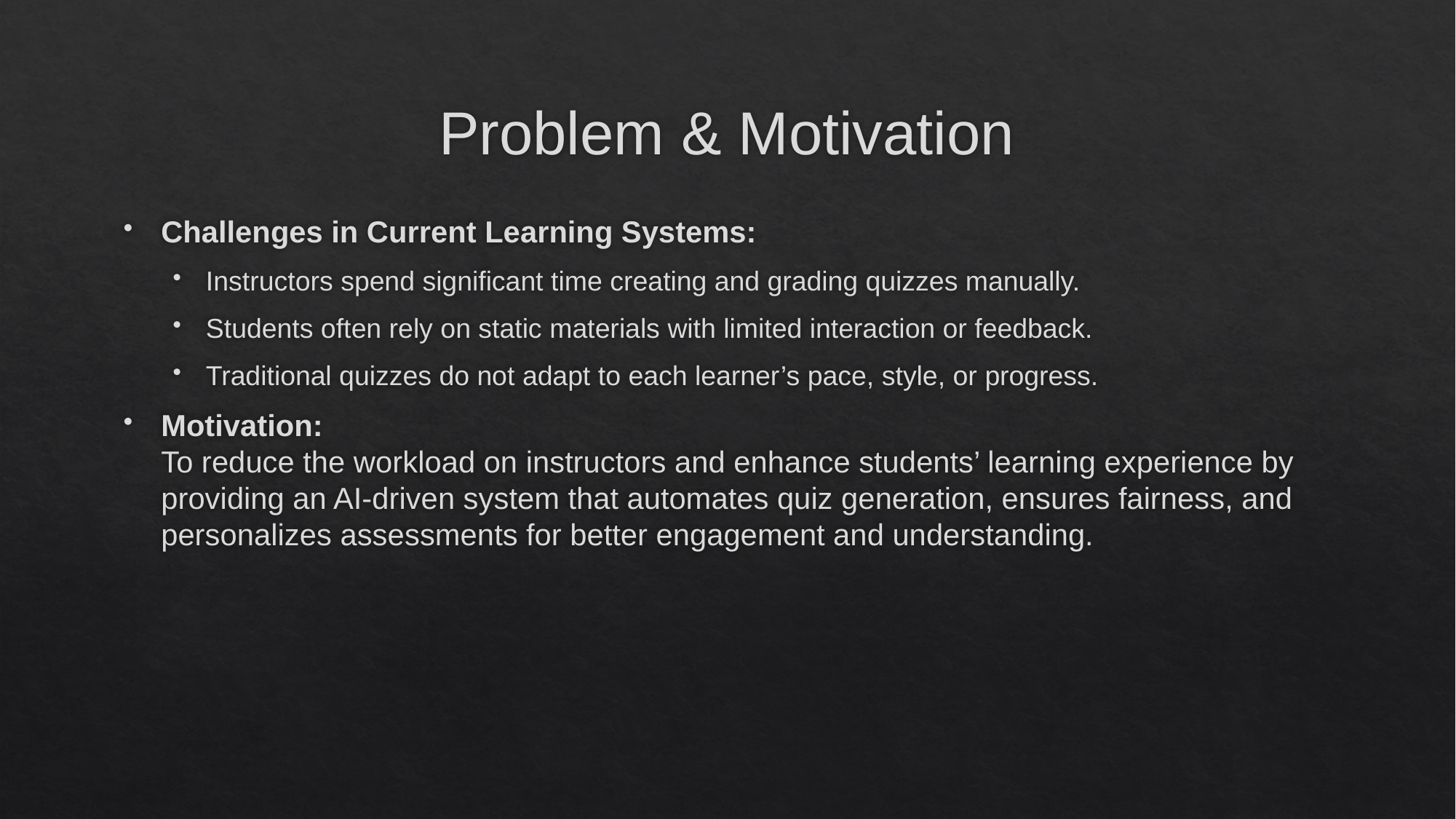

# Problem & Motivation
Challenges in Current Learning Systems:
Instructors spend significant time creating and grading quizzes manually.
Students often rely on static materials with limited interaction or feedback.
Traditional quizzes do not adapt to each learner’s pace, style, or progress.
Motivation:
To reduce the workload on instructors and enhance students’ learning experience by providing an AI-driven system that automates quiz generation, ensures fairness, and personalizes assessments for better engagement and understanding.